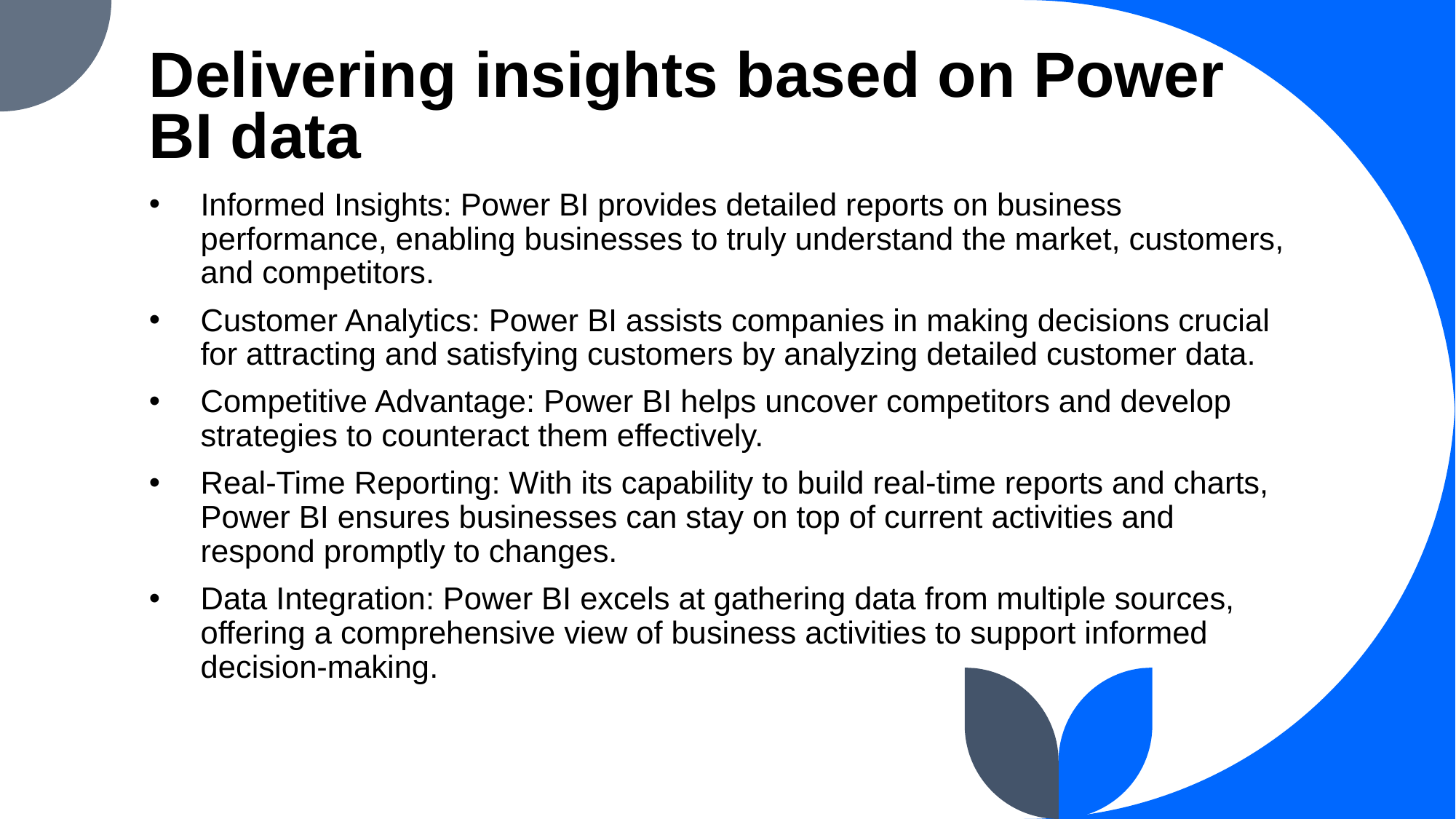

# Delivering insights based on Power BI data
Informed Insights: Power BI provides detailed reports on business performance, enabling businesses to truly understand the market, customers, and competitors.
Customer Analytics: Power BI assists companies in making decisions crucial for attracting and satisfying customers by analyzing detailed customer data.
Competitive Advantage: Power BI helps uncover competitors and develop strategies to counteract them effectively.
Real-Time Reporting: With its capability to build real-time reports and charts, Power BI ensures businesses can stay on top of current activities and respond promptly to changes.
Data Integration: Power BI excels at gathering data from multiple sources, offering a comprehensive view of business activities to support informed decision-making.